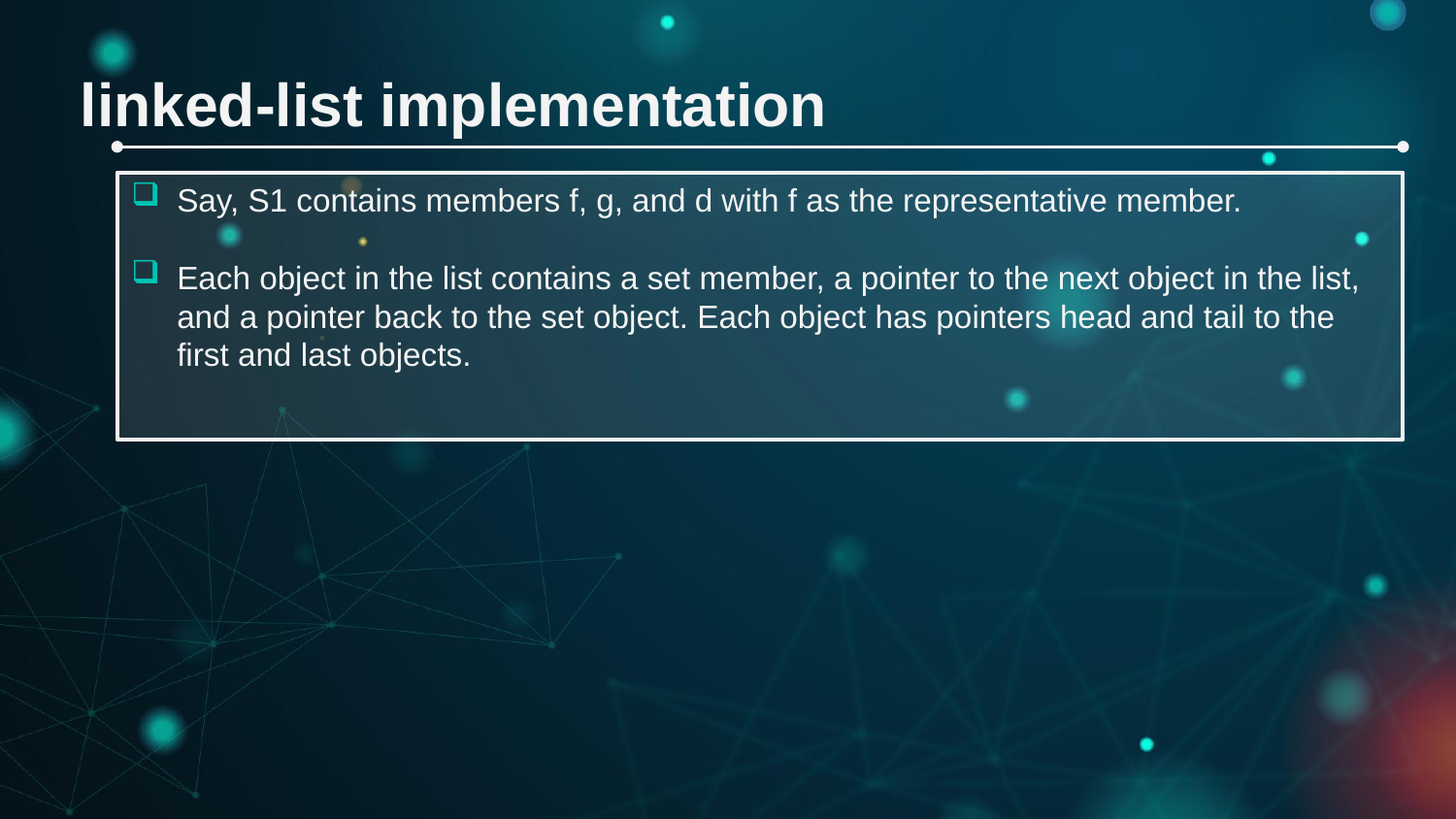

linked-list implementation
Say, S1 contains members f, g, and d with f as the representative member.

Each object in the list contains a set member, a pointer to the next object in the list, and a pointer back to the set object. Each object has pointers head and tail to the first and last objects.